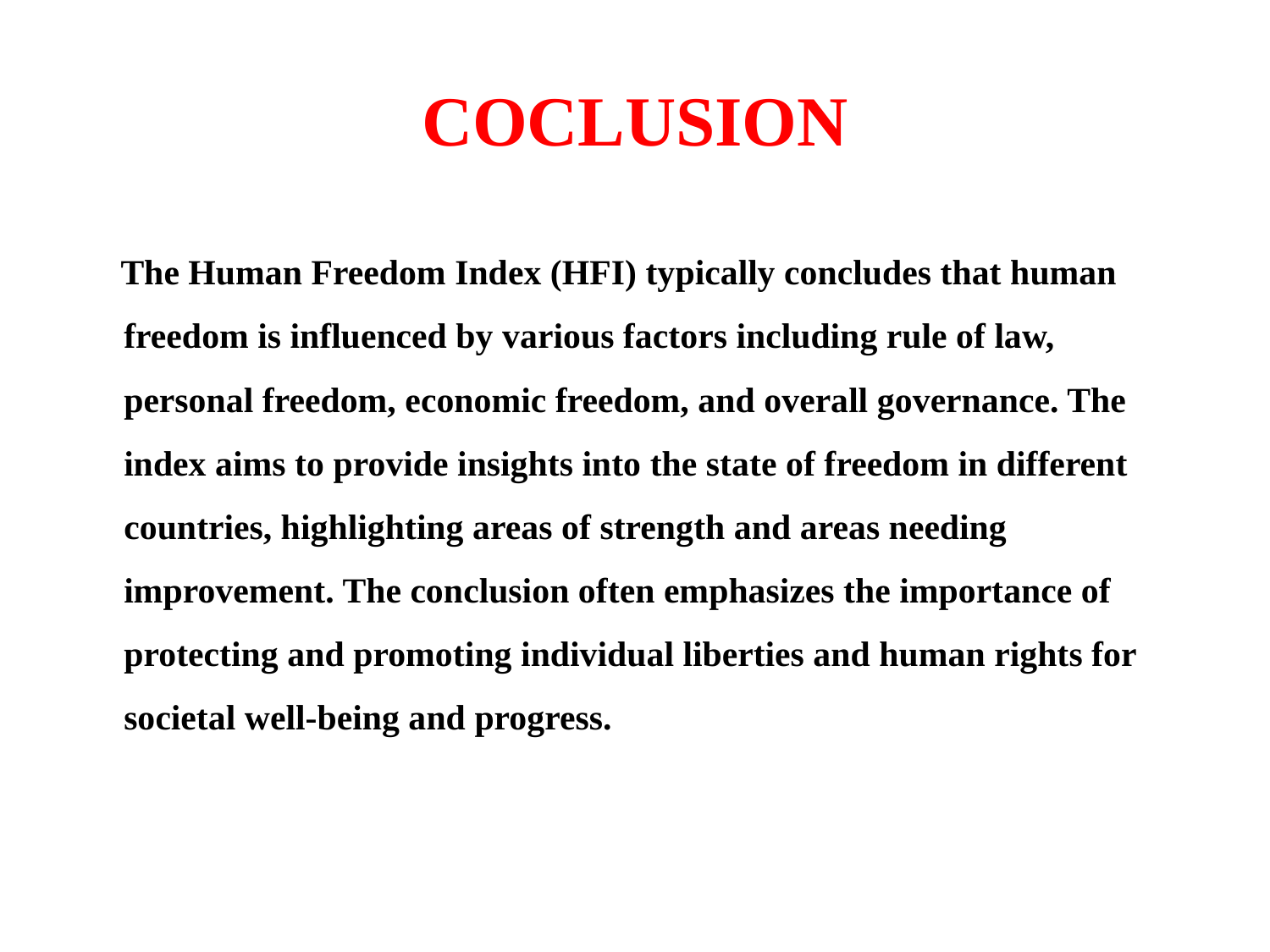

# COCLUSION
     The Human Freedom Index (HFI) typically concludes that human freedom is influenced by various factors including rule of law, personal freedom, economic freedom, and overall governance. The index aims to provide insights into the state of freedom in different countries, highlighting areas of strength and areas needing improvement. The conclusion often emphasizes the importance of protecting and promoting individual liberties and human rights for societal well-being and progress.